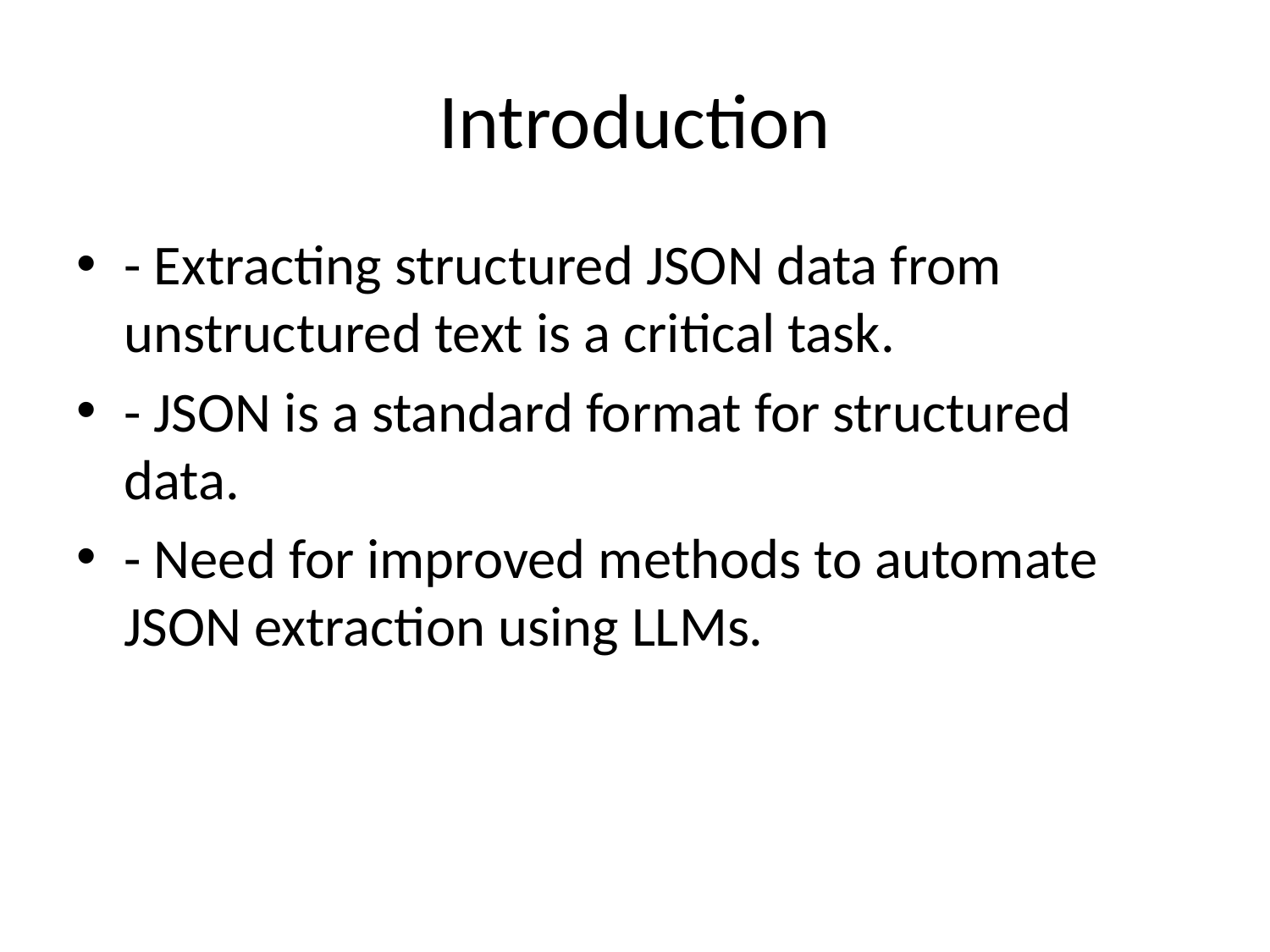

# Introduction
- Extracting structured JSON data from unstructured text is a critical task.
- JSON is a standard format for structured data.
- Need for improved methods to automate JSON extraction using LLMs.